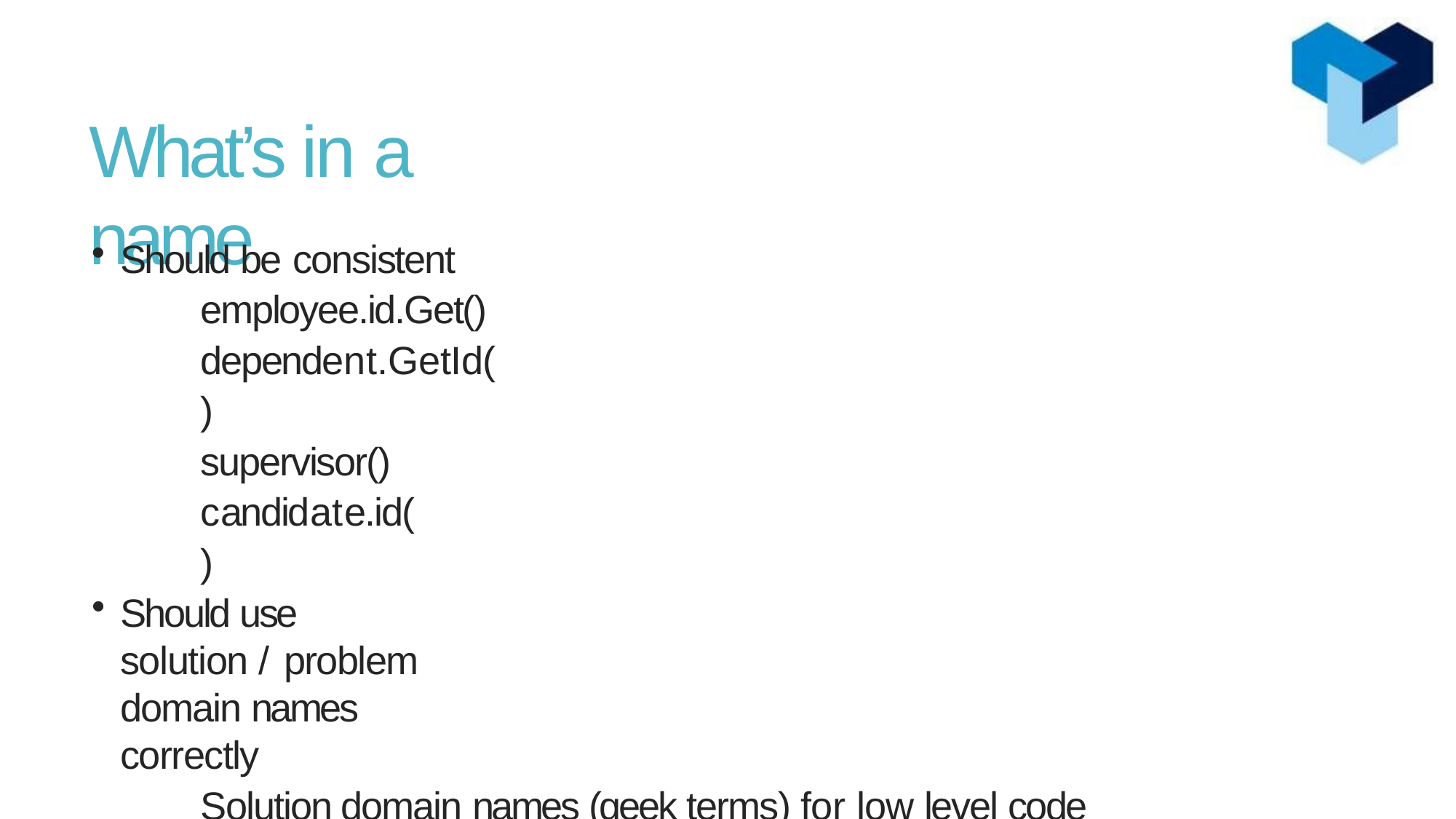

# What’s in a name
Should be consistent
employee.id.Get()  dependent.GetId()
supervisor()  candidate.id()
Should use solution / problem domain names correctly
Solution domain names (geek terms) for low level code  Problem domain names for high level – conceptual code  Tree vs. Tree
Best App Ever – BAEAccountAddress, BAECustomer